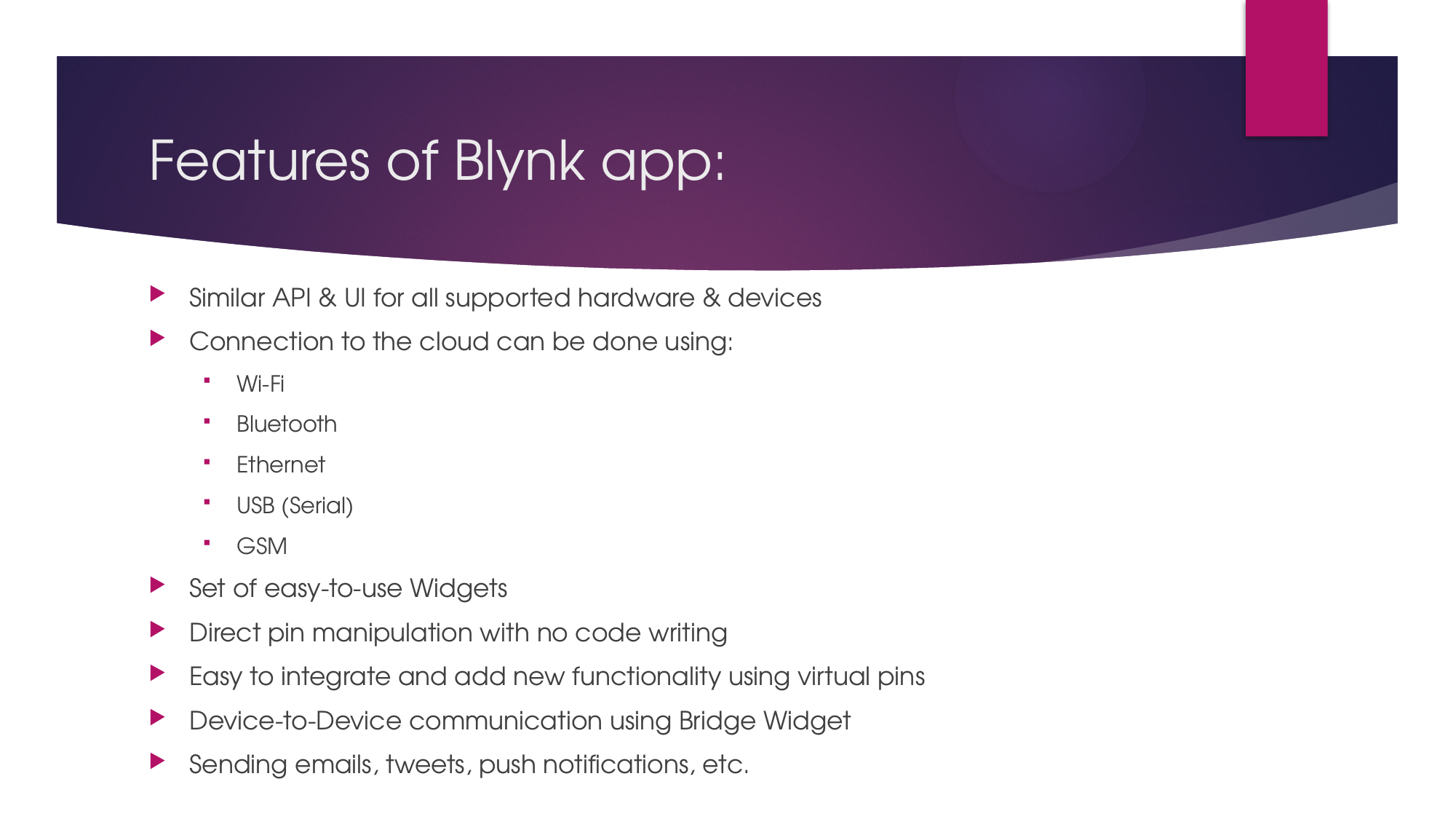

# Features of Blynk app:
Similar API & UI for all supported hardware & devices
Connection to the cloud can be done using:
Wi-Fi
Bluetooth
Ethernet
USB (Serial)
GSM
Set of easy-to-use Widgets
Direct pin manipulation with no code writing
Easy to integrate and add new functionality using virtual pins
Device-to-Device communication using Bridge Widget
Sending emails, tweets, push notifications, etc.